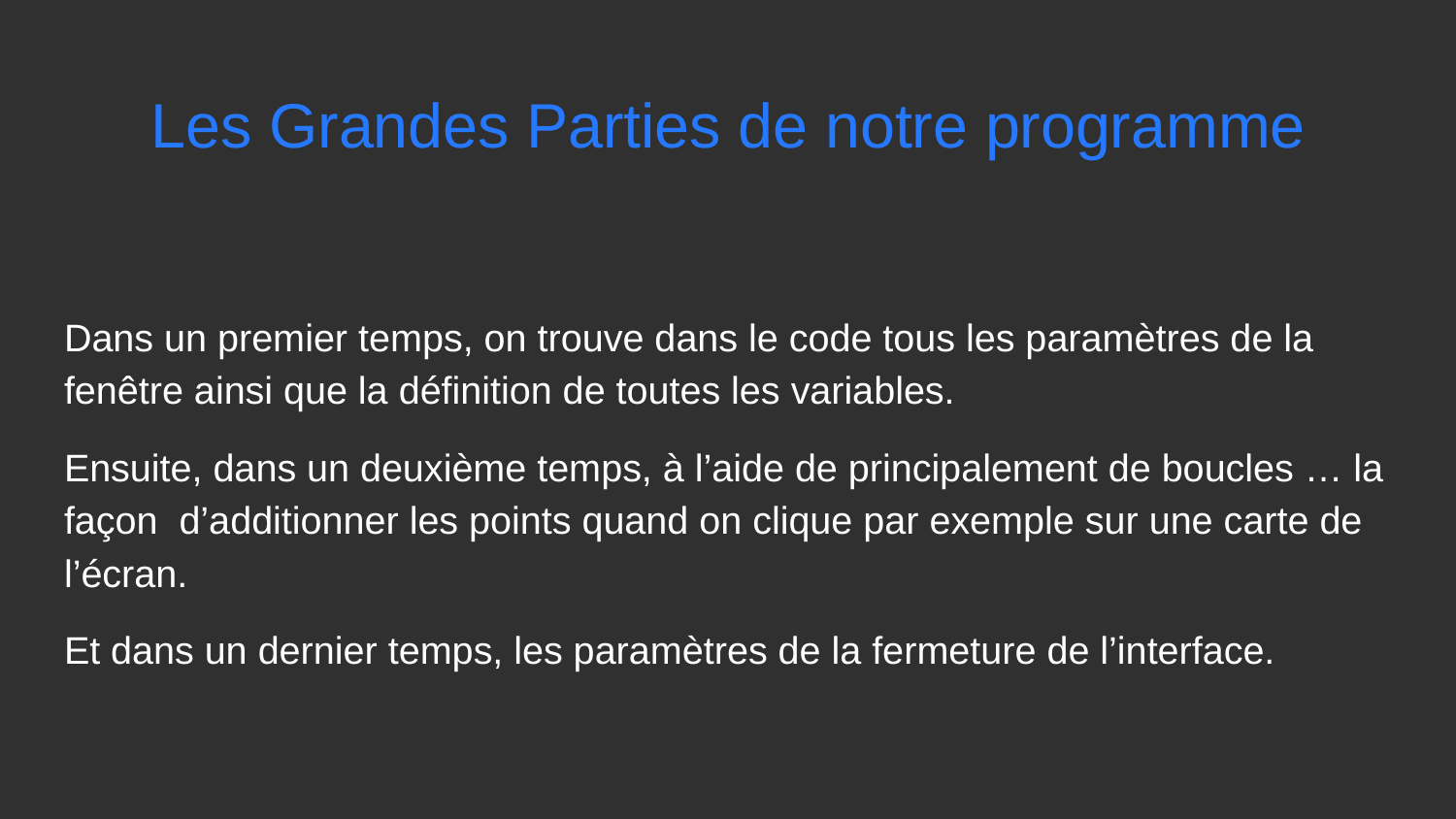

# Les Grandes Parties de notre programme

Dans un premier temps, on trouve dans le code tous les paramètres de la fenêtre ainsi que la définition de toutes les variables.
Ensuite, dans un deuxième temps, à l’aide de principalement de boucles … la façon  d’additionner les points quand on clique par exemple sur une carte de l’écran.
Et dans un dernier temps, les paramètres de la fermeture de l’interface.